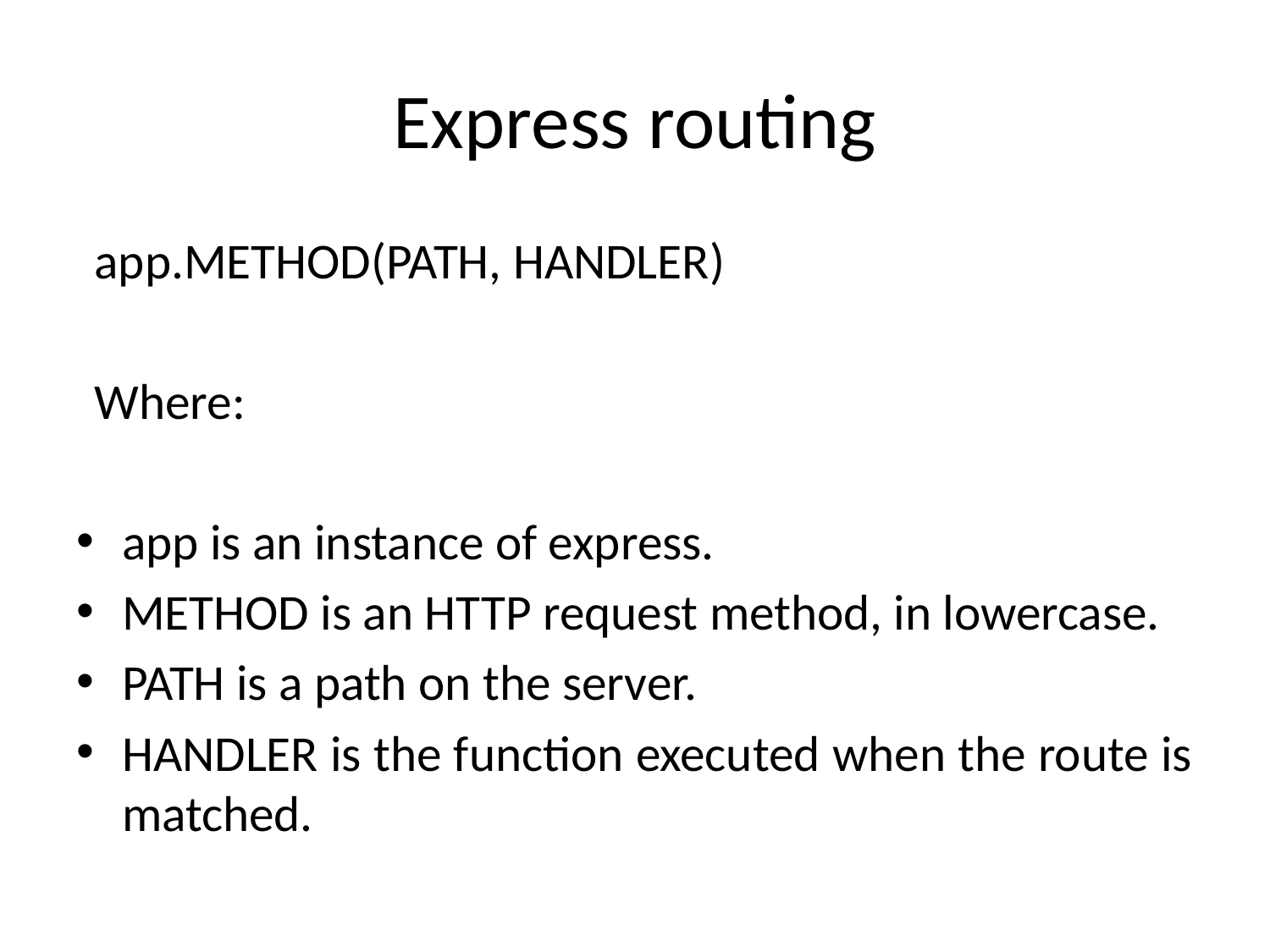

# Express routing
app.METHOD(PATH, HANDLER)

Where:

app is an instance of express.
METHOD is an HTTP request method, in lowercase.
PATH is a path on the server.
HANDLER is the function executed when the route is matched.